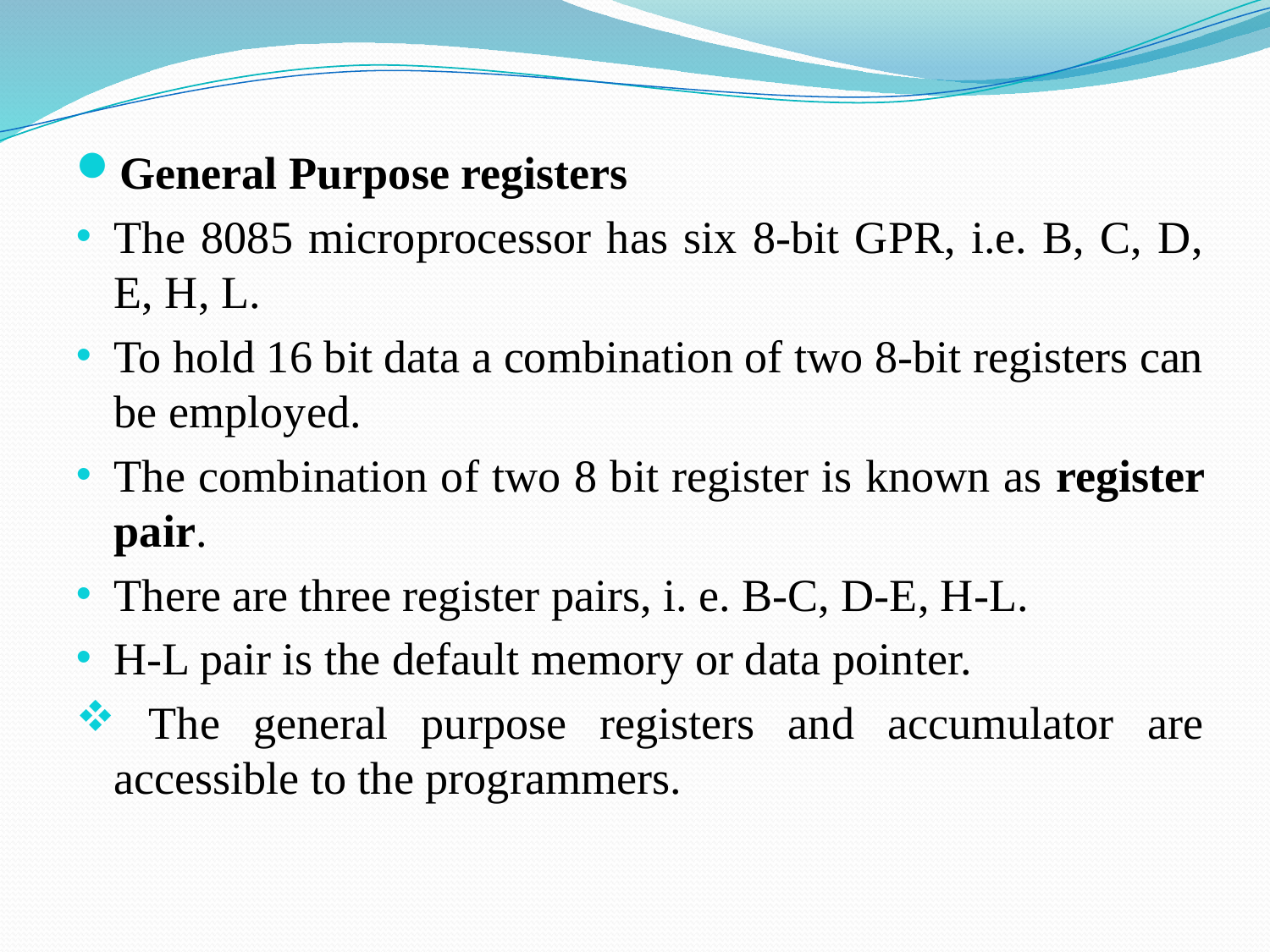

General Purpose registers
The 8085 microprocessor has six 8-bit GPR, i.e. B, C, D, E, H, L.
To hold 16 bit data a combination of two 8-bit registers can be employed.
The combination of two 8 bit register is known as register pair.
There are three register pairs, i. e. B-C, D-E, H-L.
H-L pair is the default memory or data pointer.
 The general purpose registers and accumulator are accessible to the programmers.